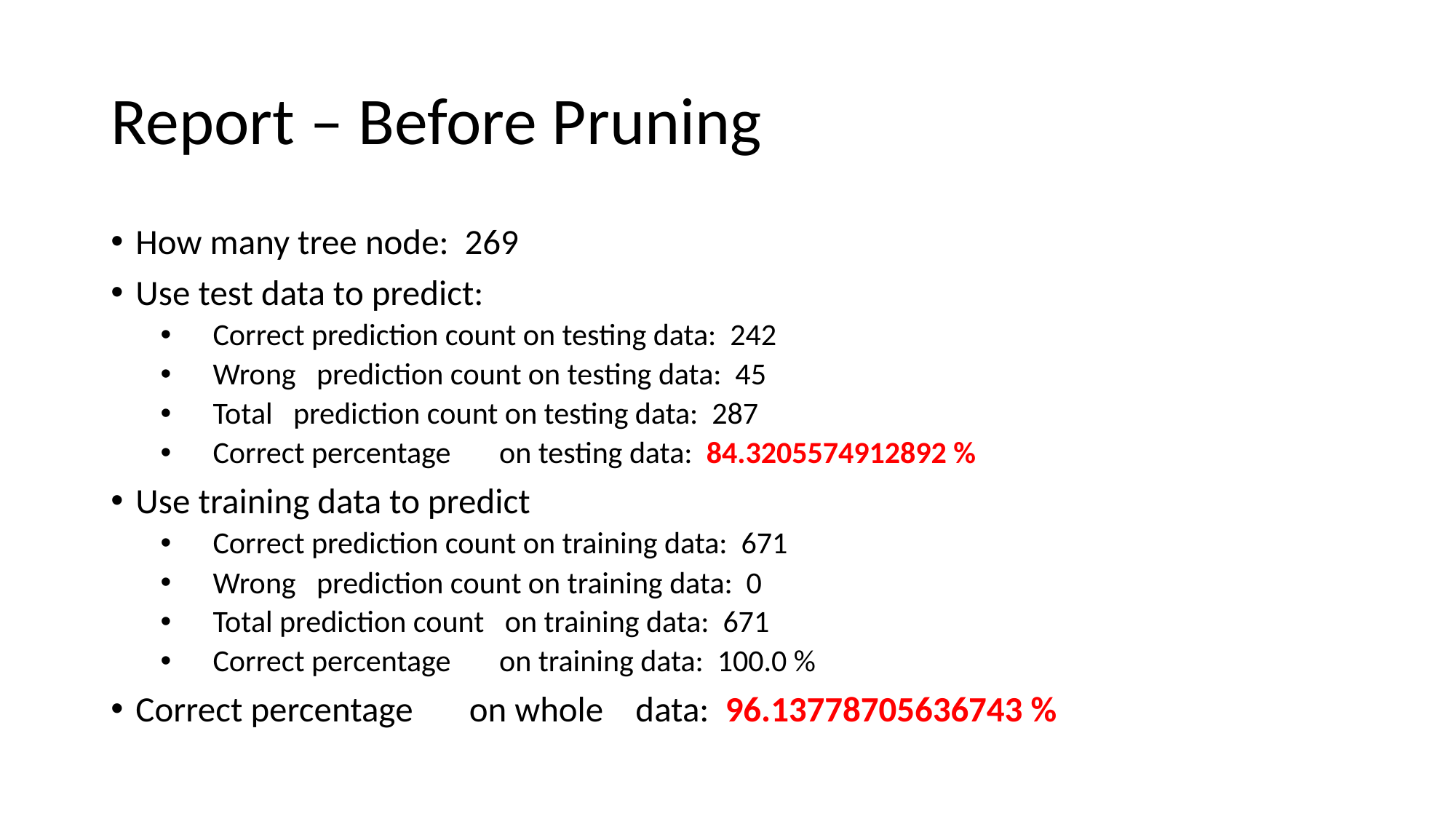

# Report – Before Pruning
How many tree node:  269
Use test data to predict:
    Correct prediction count on testing data:  242
    Wrong   prediction count on testing data:  45
    Total   prediction count on testing data:  287
    Correct percentage       on testing data:  84.3205574912892 %
Use training data to predict
    Correct prediction count on training data:  671
    Wrong   prediction count on training data:  0
    Total prediction count   on training data:  671
    Correct percentage       on training data:  100.0 %
Correct percentage       on whole    data:  96.13778705636743 %